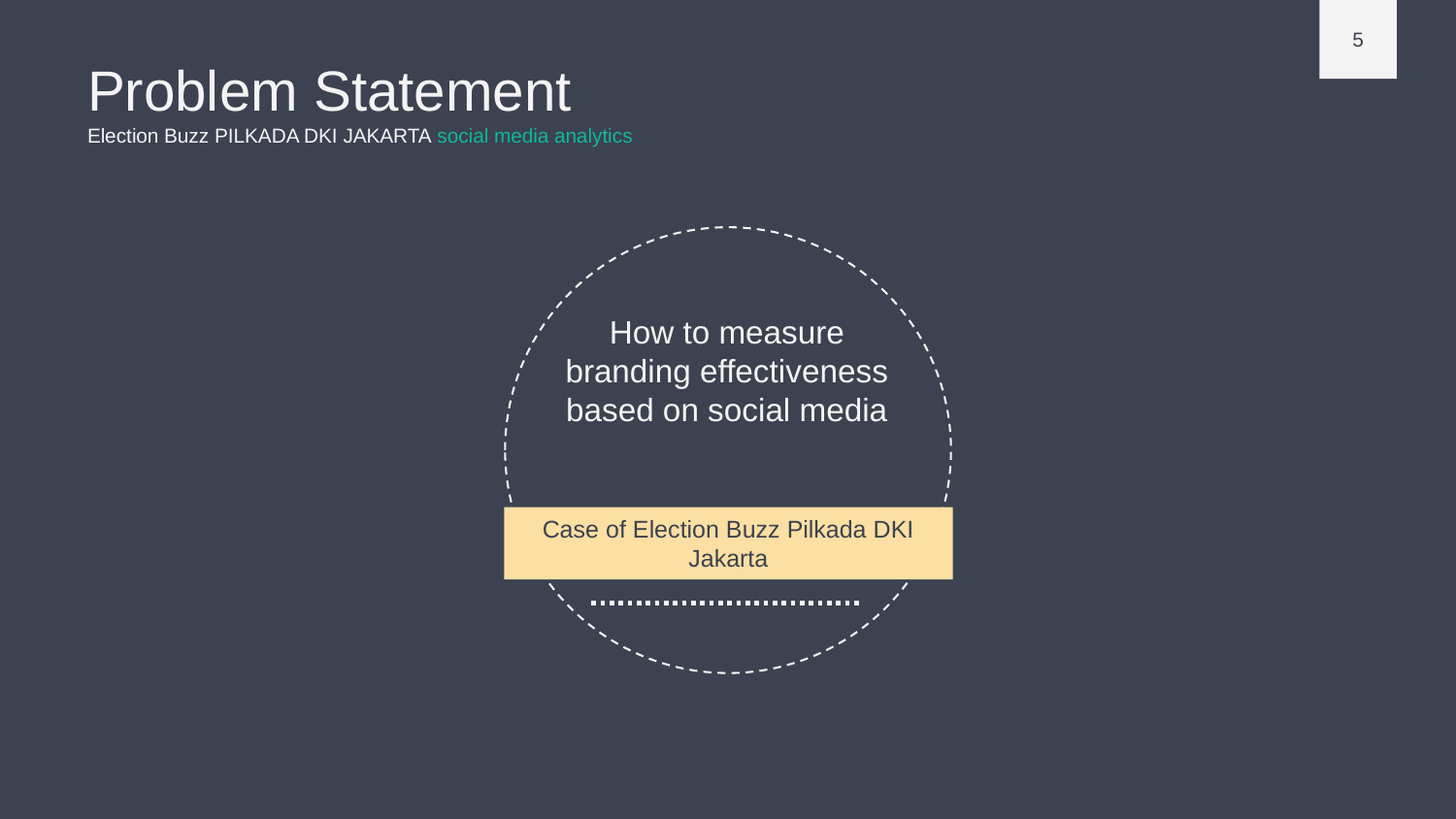

5
# Problem Statement Election Buzz PILKADA DKI JAKARTA social media analytics

How to measure
branding effectiveness based on social media
Case of Election Buzz Pilkada DKI Jakarta